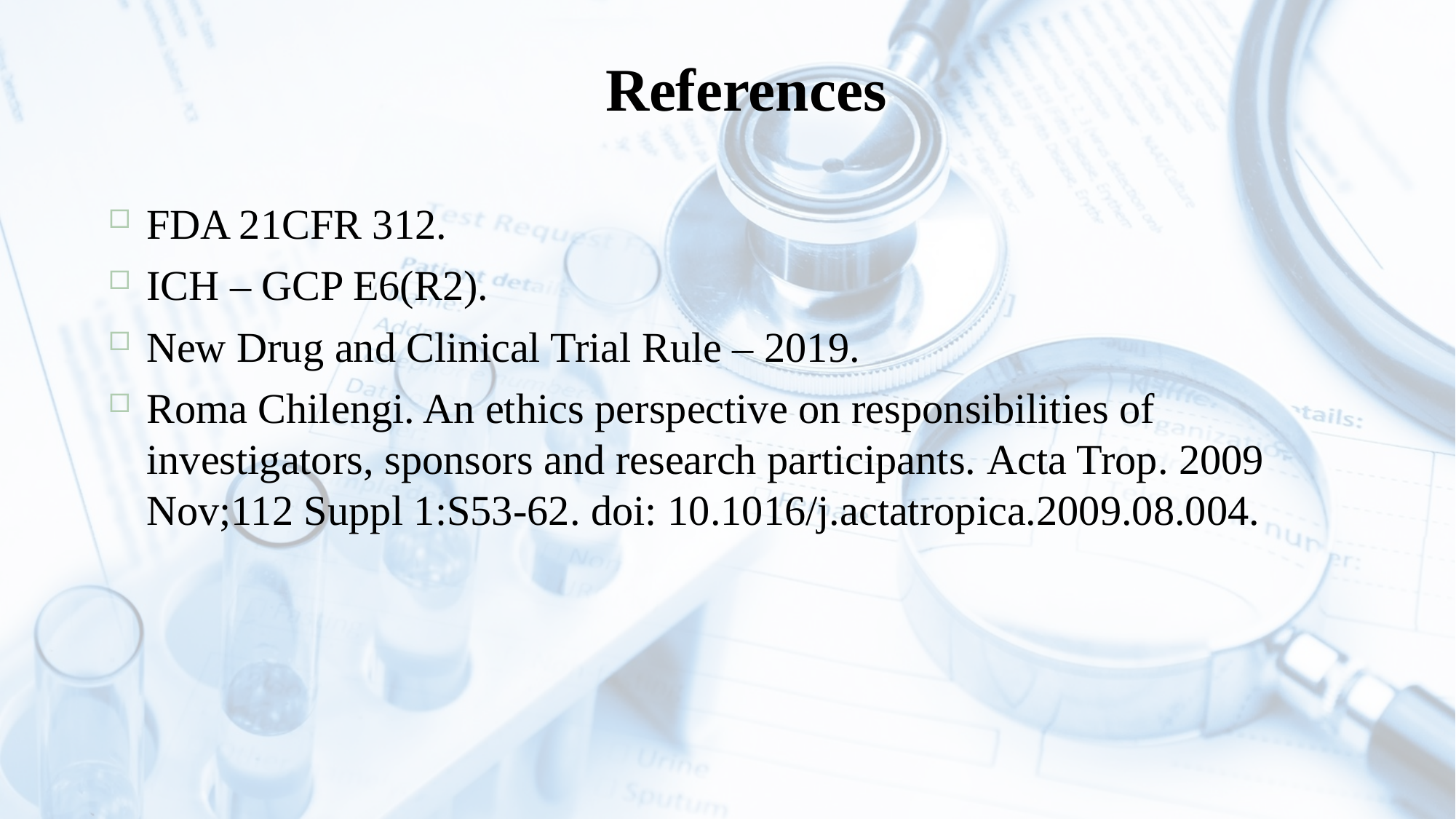

# References
26
FDA 21CFR 312.
ICH – GCP E6(R2).
New Drug and Clinical Trial Rule – 2019.
Roma Chilengi. An ethics perspective on responsibilities of investigators, sponsors and research participants. Acta Trop. 2009 Nov;112 Suppl 1:S53-62. doi: 10.1016/j.actatropica.2009.08.004.
Responsibilities of Sponsor